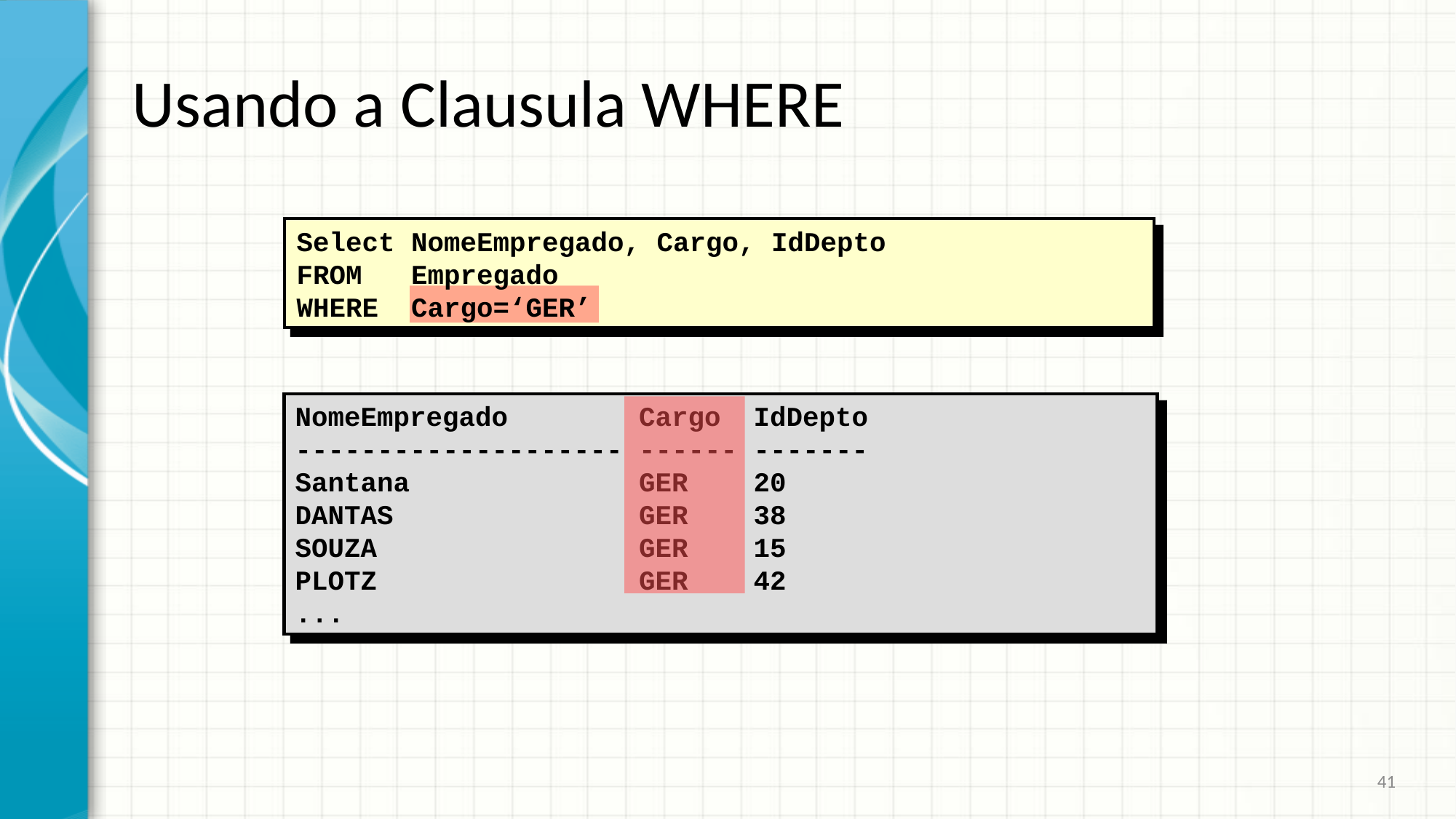

# Usando a Clausula WHERE
Select NomeEmpregado, Cargo, IdDepto
FROM   Empregado
WHERE  Cargo=‘GER’

NomeEmpregado        Cargo  IdDepto
-------------------- ------ -------
Santana              GER    20
DANTAS               GER    38
SOUZA                GER    15
PLOTZ                GER    42
...
41